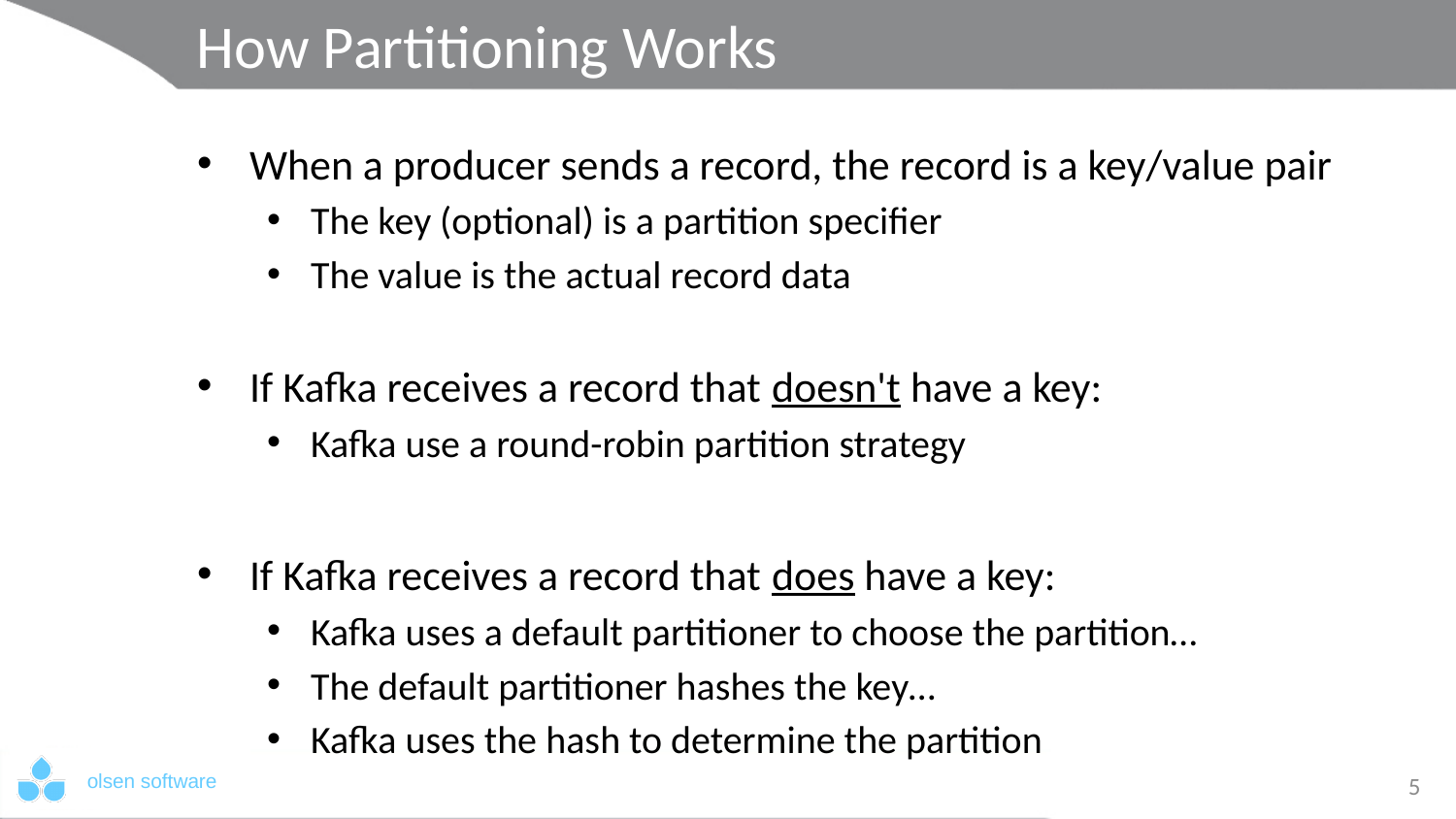

# How Partitioning Works
When a producer sends a record, the record is a key/value pair
The key (optional) is a partition specifier
The value is the actual record data

If Kafka receives a record that doesn't have a key:
Kafka use a round-robin partition strategy

If Kafka receives a record that does have a key:
Kafka uses a default partitioner to choose the partition…
The default partitioner hashes the key…
Kafka uses the hash to determine the partition
5